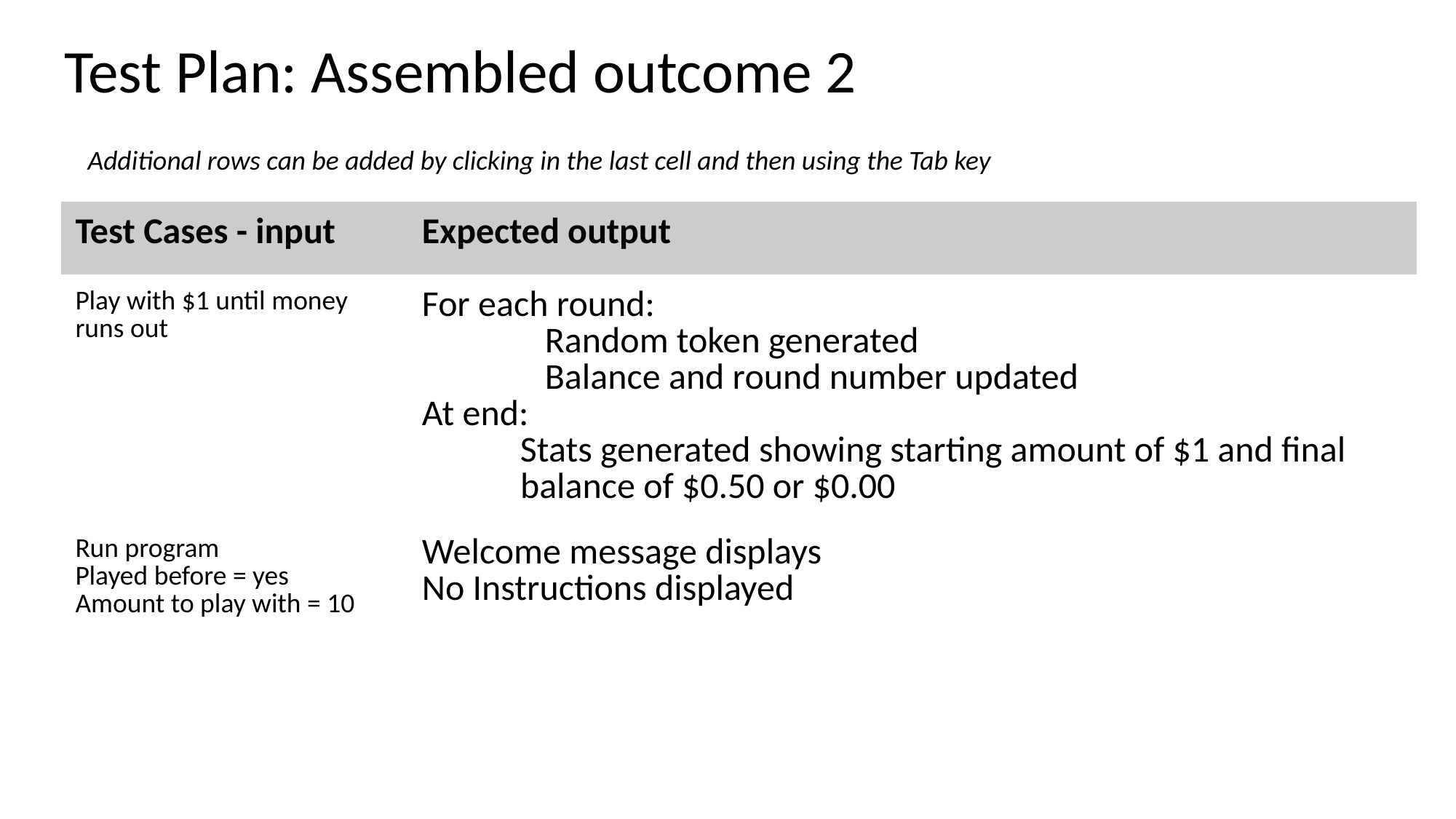

# Test Plan: Assembled outcome 2
Additional rows can be added by clicking in the last cell and then using the Tab key
| Test Cases - input | Expected output |
| --- | --- |
| Play with $1 until money runs out | For each round:                Random token generated                Balance and round number updated At end:             Stats generated showing starting amount of $1 and final                  balance of $0.50 or $0.00 |
| Run program Played before = yes Amount to play with = 10 | Welcome message displays  No Instructions displayed |